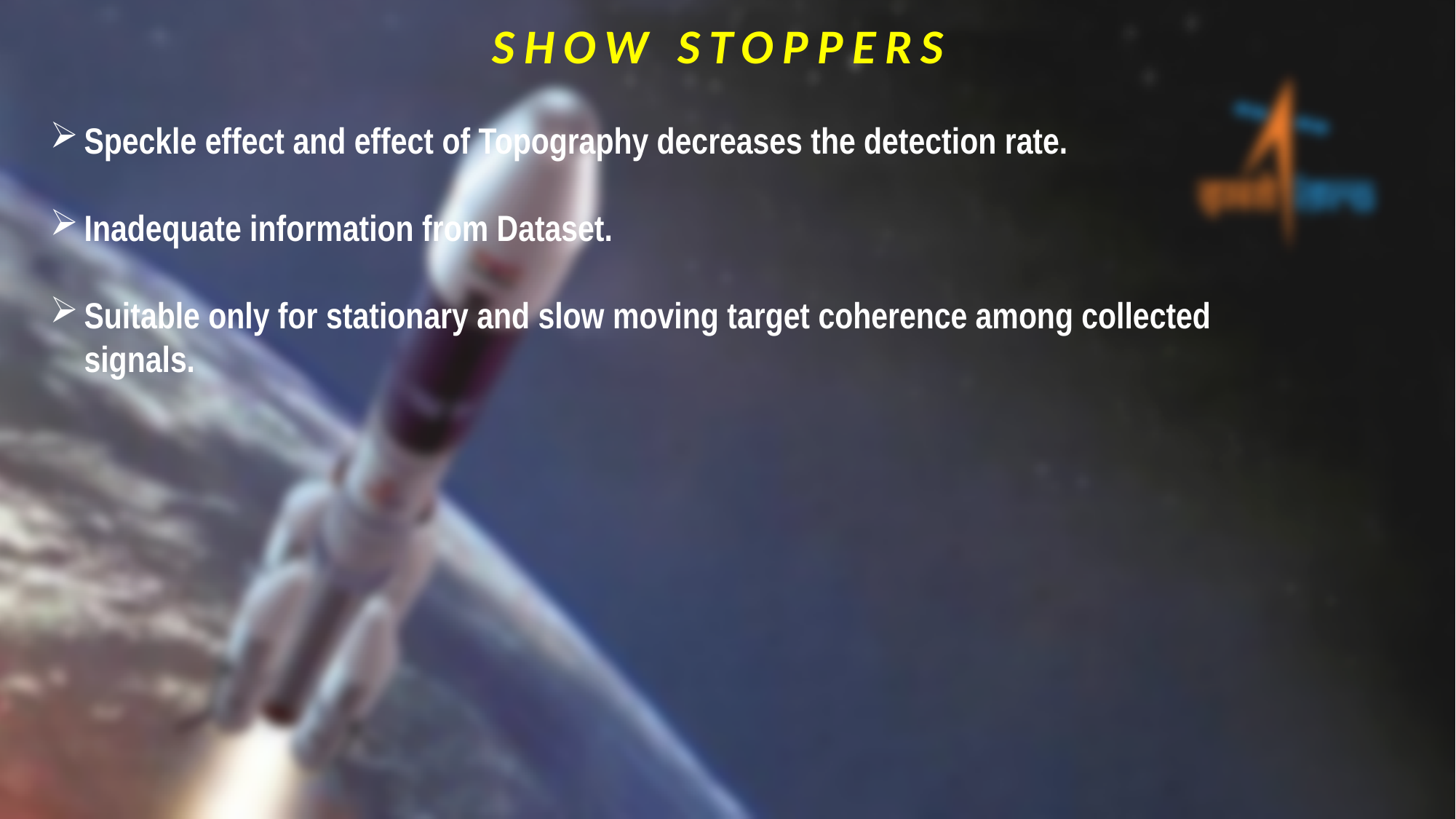

SHOW STOPPERS
Speckle effect and effect of Topography decreases the detection rate.

Inadequate information from Dataset.

Suitable only for stationary and slow moving target coherence among collected signals.